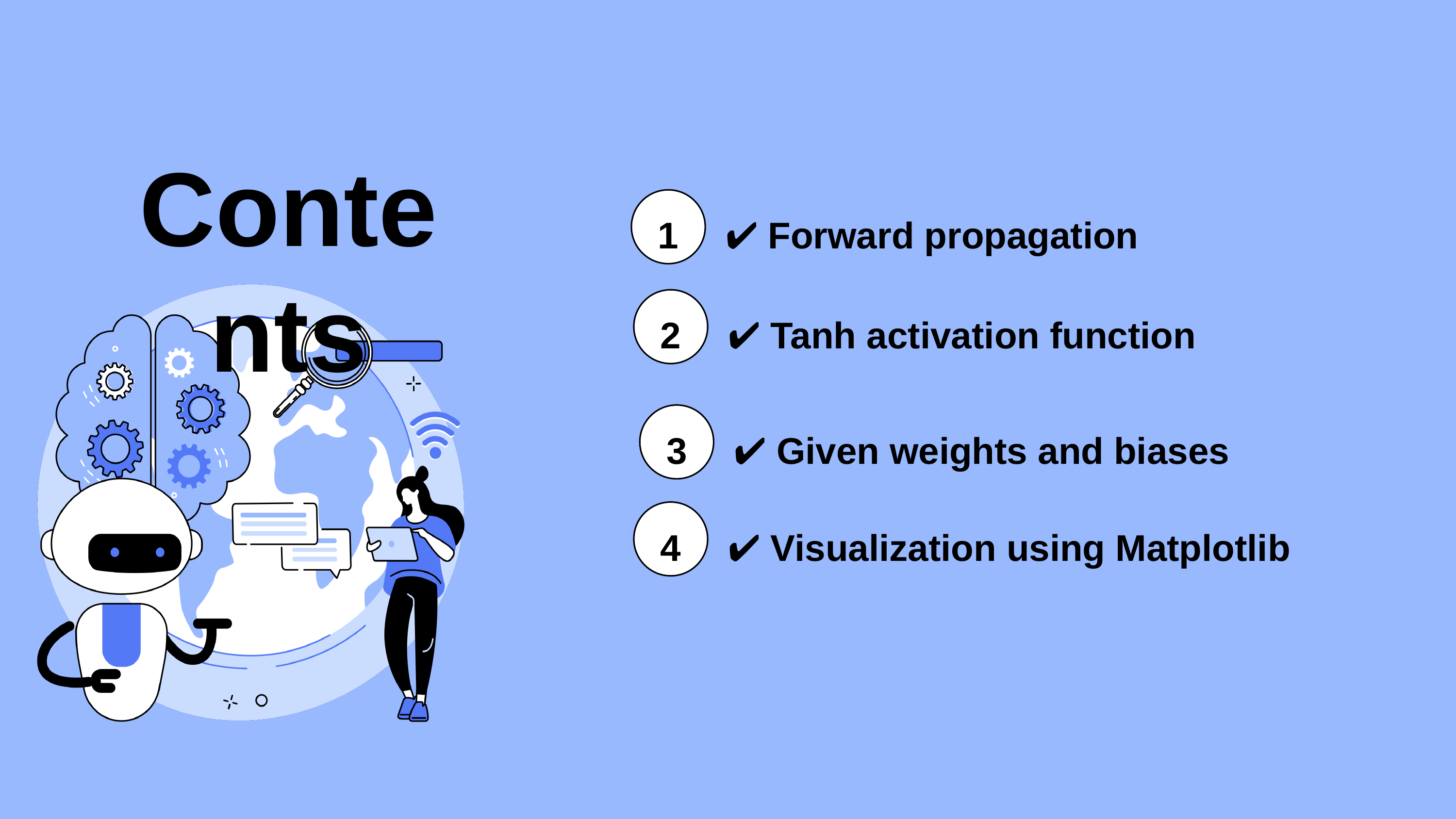

Contents
1
✔ Forward propagation

2
✔ Tanh activation function

3
✔ Given weights and biases

4
✔ Visualization using Matplotlib